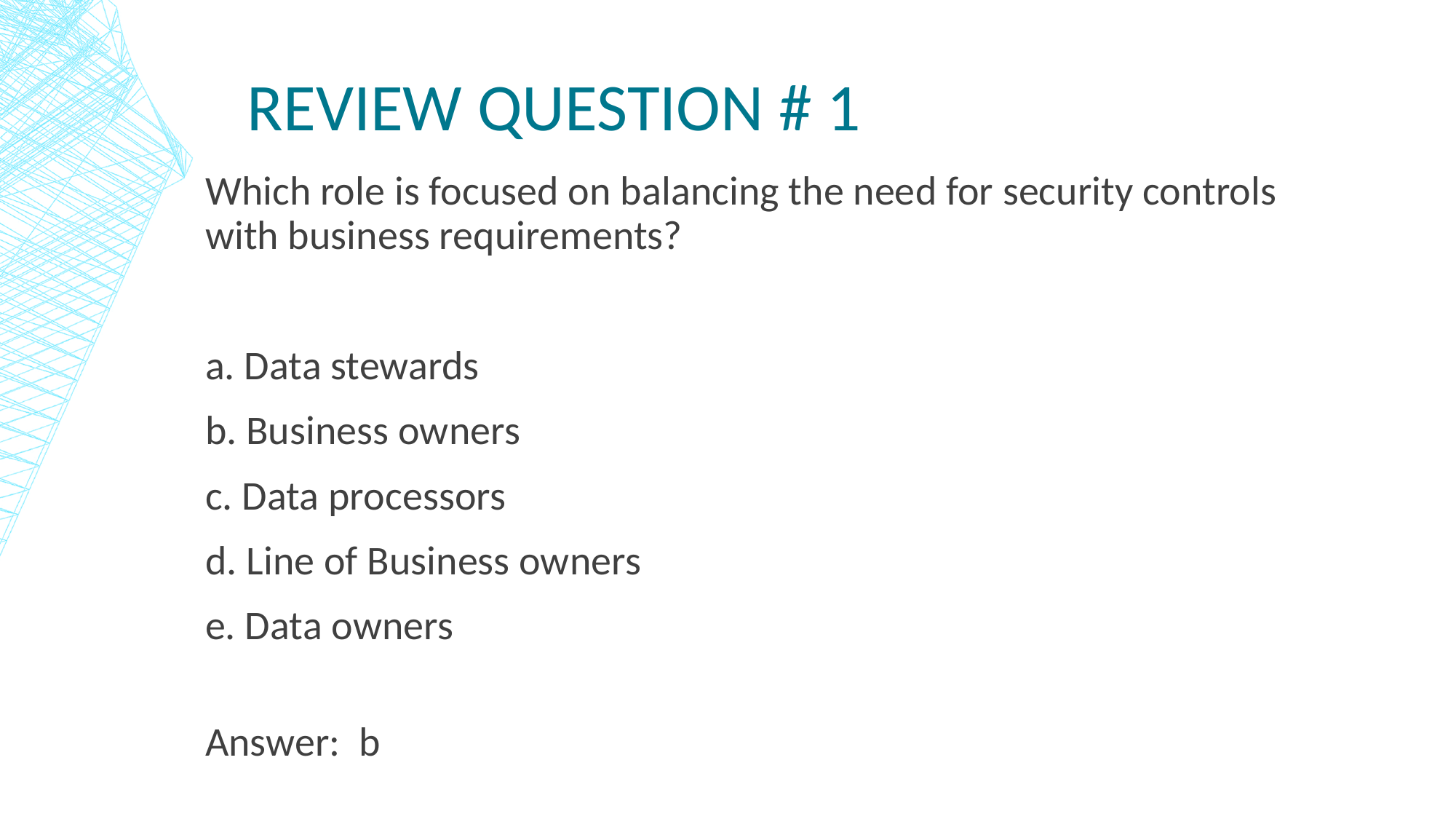

# Review Question # 1
Which role is focused on balancing the need for security controls with business requirements?

a. Data stewards
b. Business owners
c. Data processors
d. Line of Business owners
e. Data owners

Answer:  b